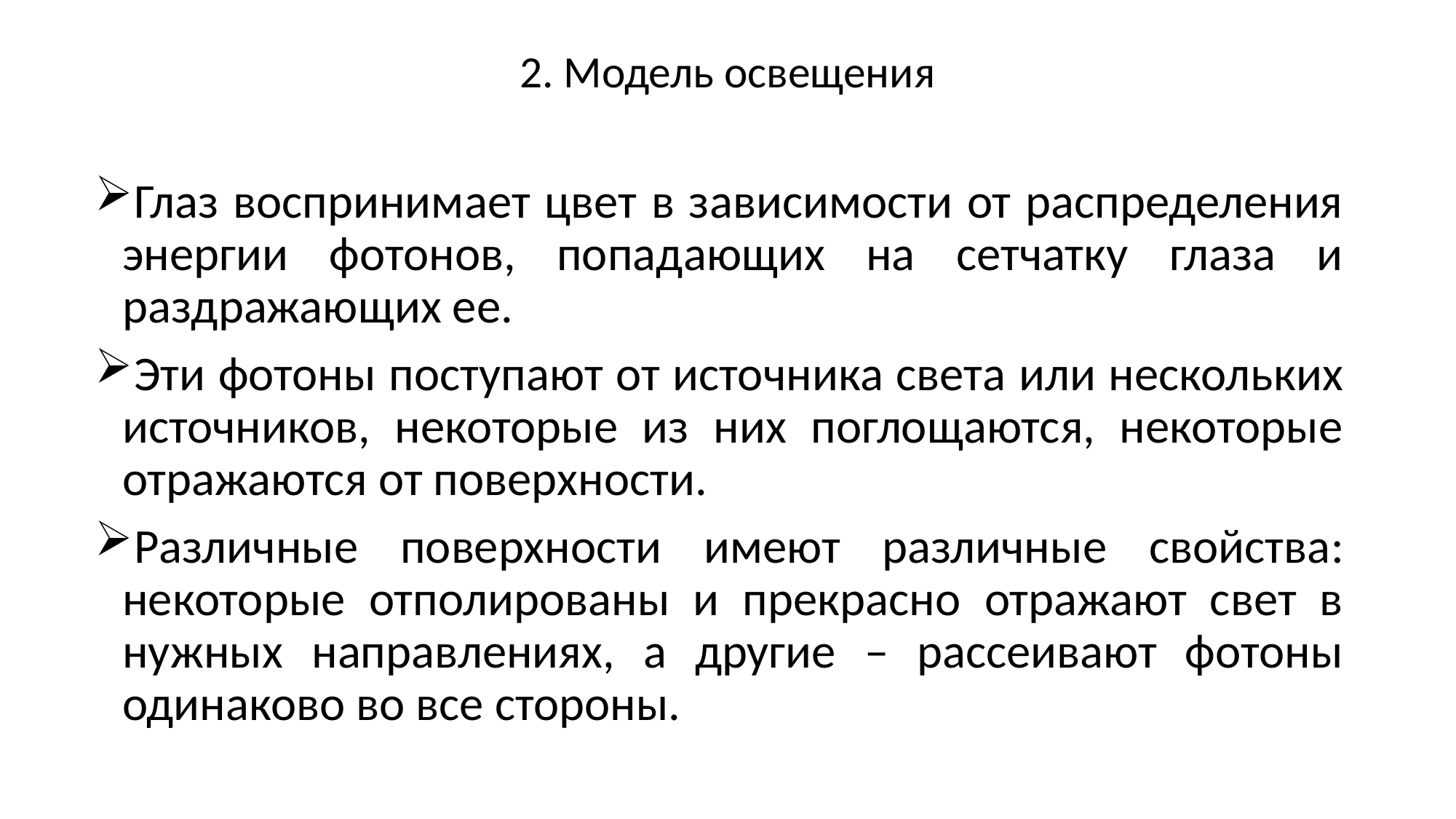

# 2. Модель освещения
Глаз воспринимает цвет в зависимости от распределения энергии фотонов, попадающих на сетчатку глаза и раздражающих ее.
Эти фотоны поступают от источника света или нескольких источников, некоторые из них поглощаются, некоторые отражаются от поверхности.
Различные поверхности имеют различные свойства: некоторые отполированы и прекрасно отражают свет в нужных направлениях, а другие – рассеивают фотоны одинаково во все стороны.